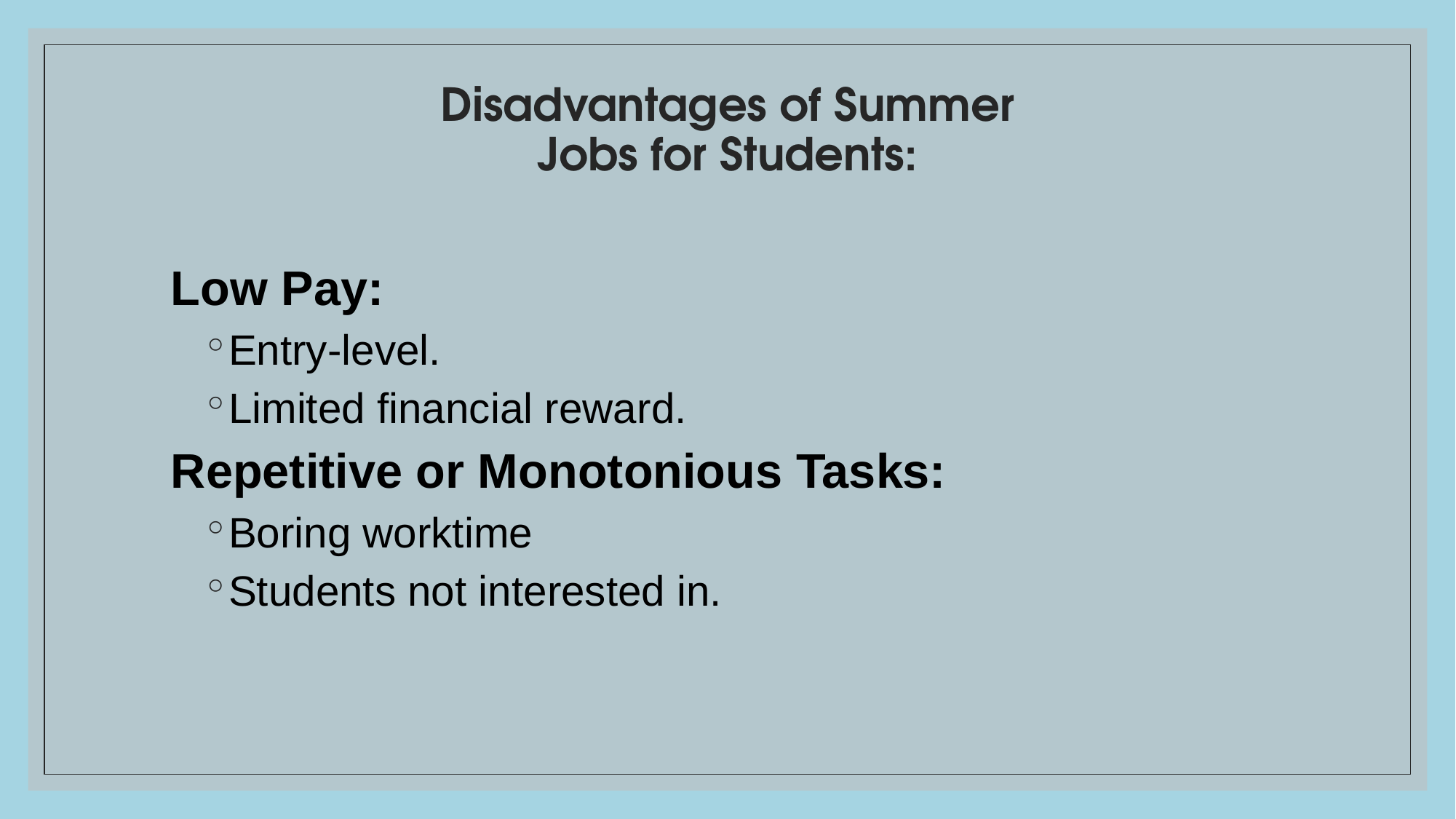

# Disadvantages of Summer Jobs for Students:
Low Pay:
Entry-level.
Limited financial reward.
Repetitive or Monotonious Tasks:
Boring worktime
Students not interested in.